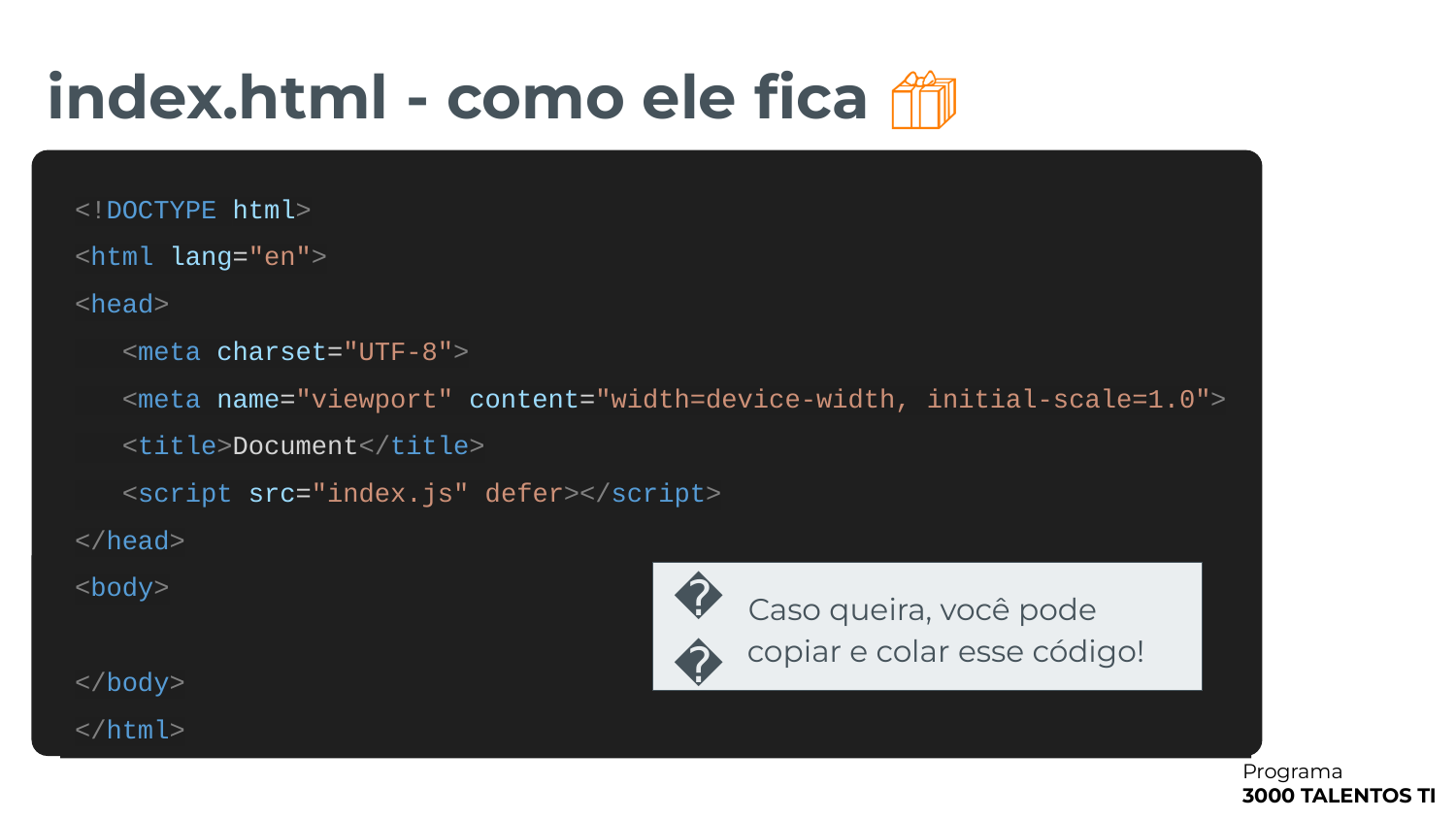

# index.html - como ele fica 🎁

<!DOCTYPE html>
<html lang="en">
<head>
   <meta charset="UTF-8">
   <meta name="viewport" content="width=device-width, initial-scale=1.0">
   <title>Document</title>
   <script src="index.js" defer></script>
</head>
<body>

</body>
</html>
 Caso queira, você pode
          copiar e colar esse código!
💡